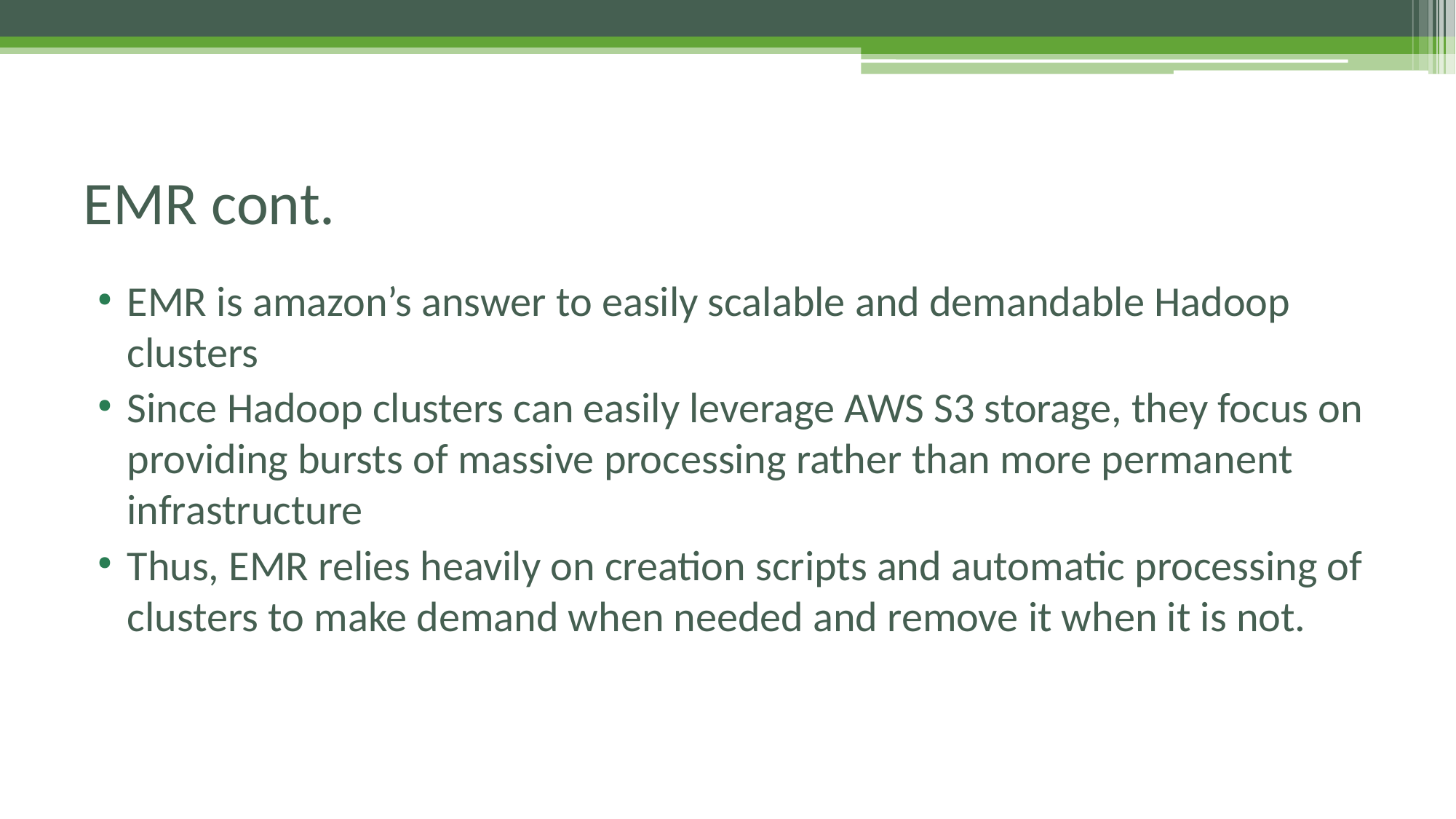

# EMR cont.
EMR is amazon’s answer to easily scalable and demandable Hadoop clusters
Since Hadoop clusters can easily leverage AWS S3 storage, they focus on providing bursts of massive processing rather than more permanent infrastructure
Thus, EMR relies heavily on creation scripts and automatic processing of clusters to make demand when needed and remove it when it is not.